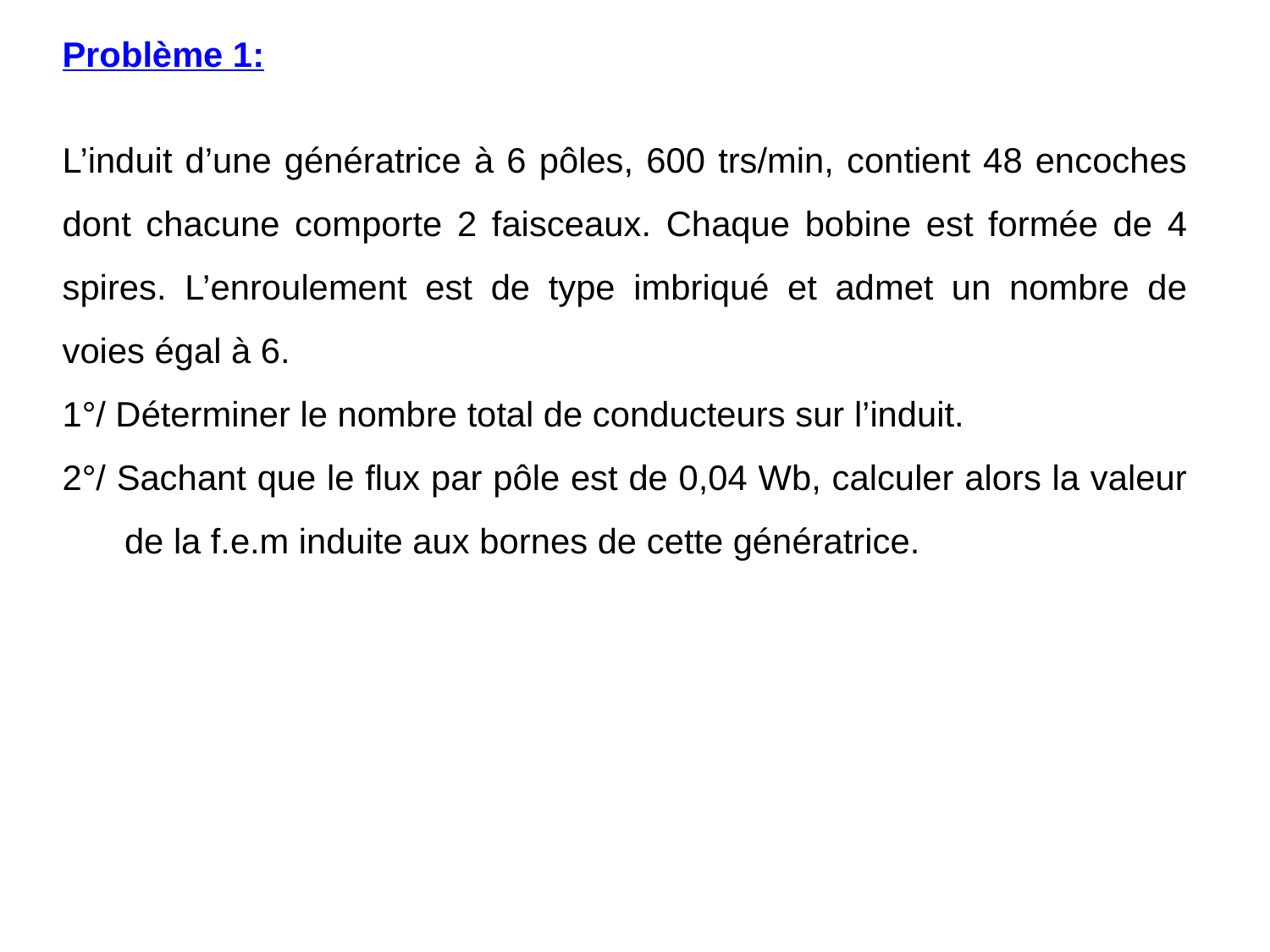

Problème 1:

L’induit d’une génératrice à 6 pôles, 600 trs/min, contient 48 encoches dont chacune comporte 2 faisceaux. Chaque bobine est formée de 4 spires. L’enroulement est de type imbriqué et admet un nombre de voies égal à 6.
1°/ Déterminer le nombre total de conducteurs sur l’induit.
2°/ Sachant que le flux par pôle est de 0,04 Wb, calculer alors la valeur de la f.e.m induite aux bornes de cette génératrice.